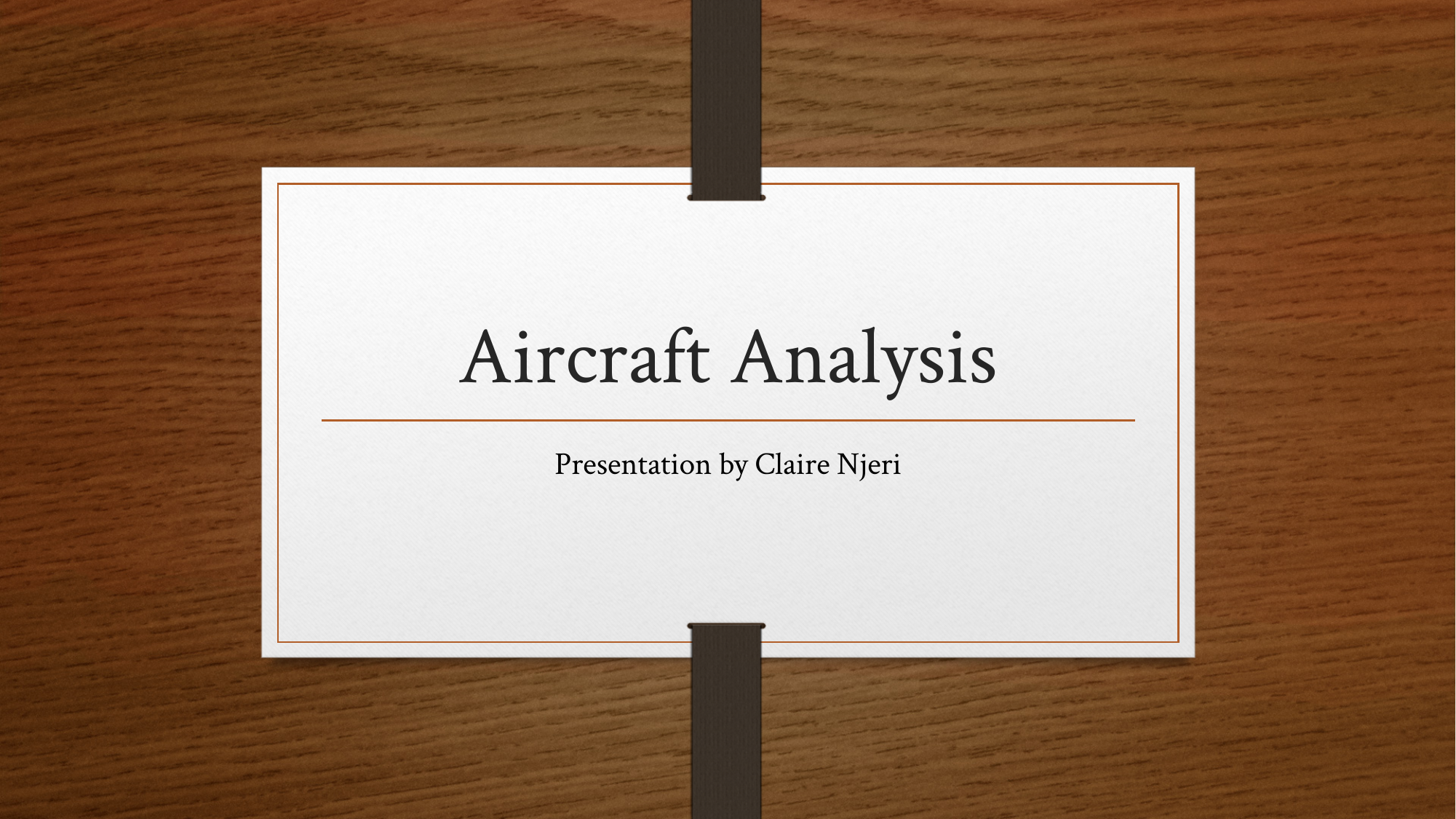

# Aircraft Analysis
Presentation by Claire Njeri